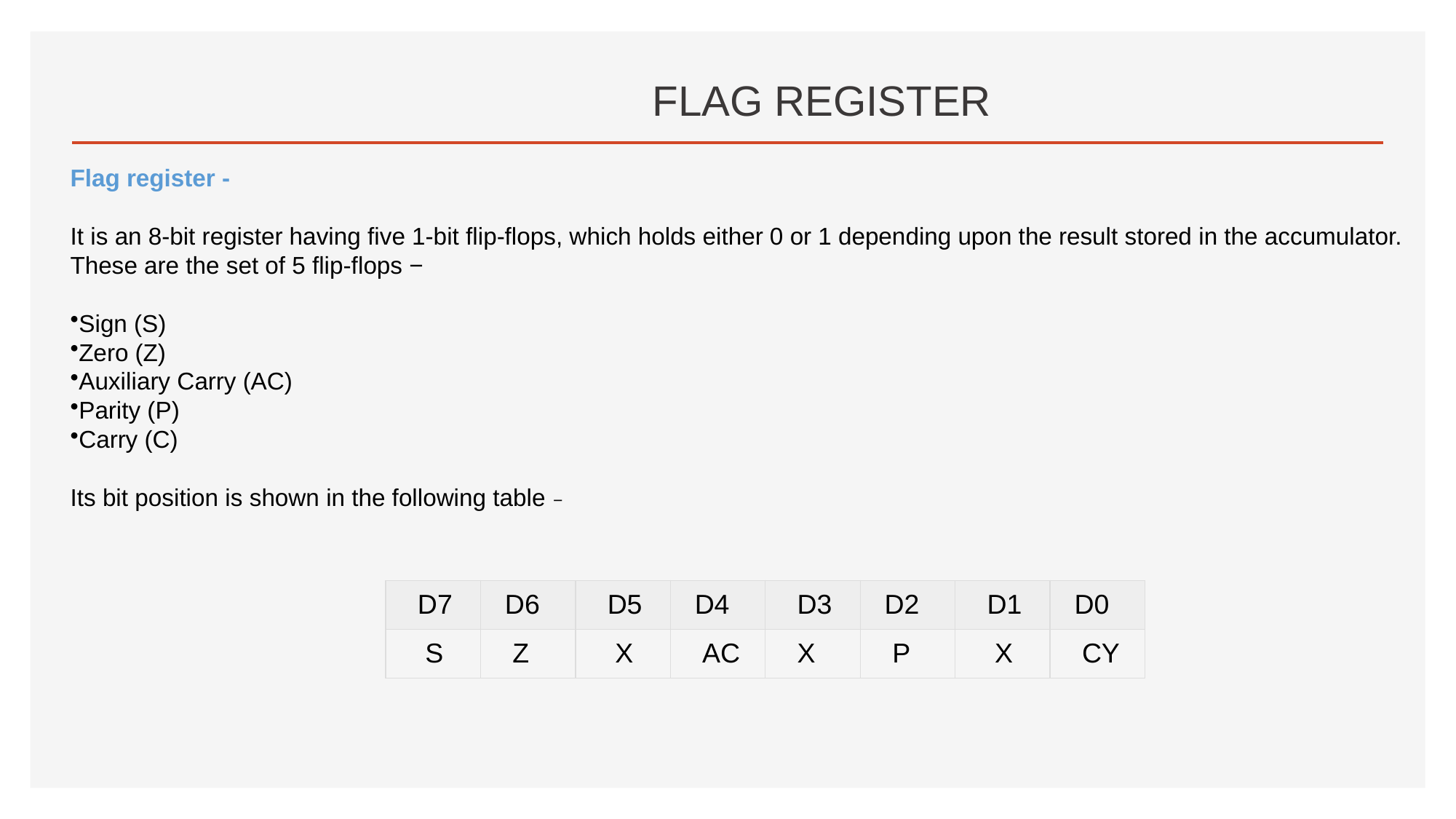

# FLAG REGISTER
Flag register -

It is an 8-bit register having five 1-bit flip-flops, which holds either 0 or 1 depending upon the result stored in the accumulator.
These are the set of 5 flip-flops −

Sign (S)
Zero (Z)
Auxiliary Carry (AC)
Parity (P)
Carry (C)

Its bit position is shown in the following table −

| D7 | D6 | D5 | D4 | D3 | D2 | D1 | D0 |
| --- | --- | --- | --- | --- | --- | --- | --- |
| S | Z | X | AC | X | P | X | CY |